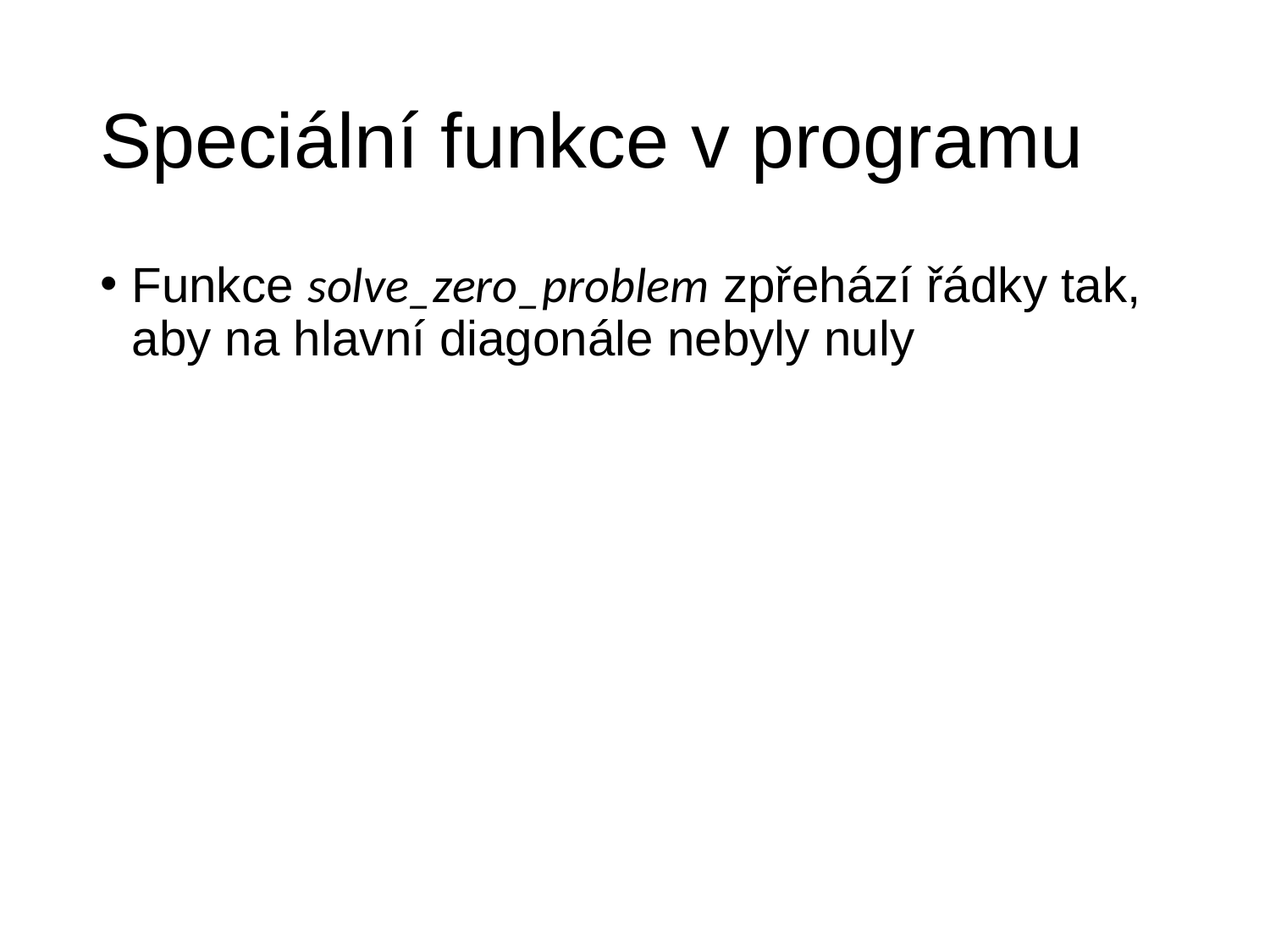

# Speciální funkce v programu
Funkce solve_zero_problem zpřehází řádky tak, aby na hlavní diagonále nebyly nuly